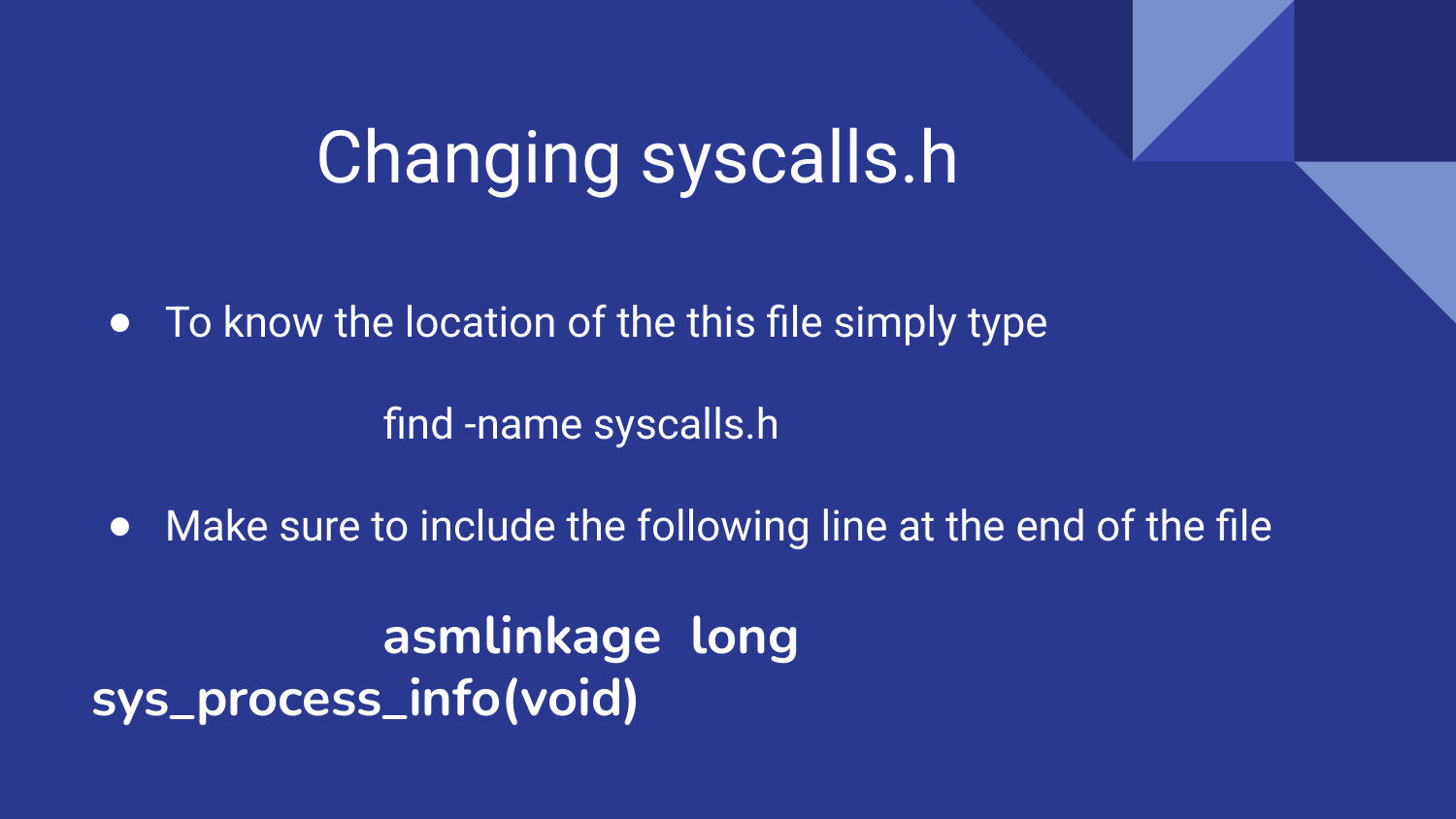

# Changing syscalls.h
To know the location of the this file simply type

		find -name syscalls.h

Make sure to include the following line at the end of the file

		asmlinkage  long sys_process_info(void)